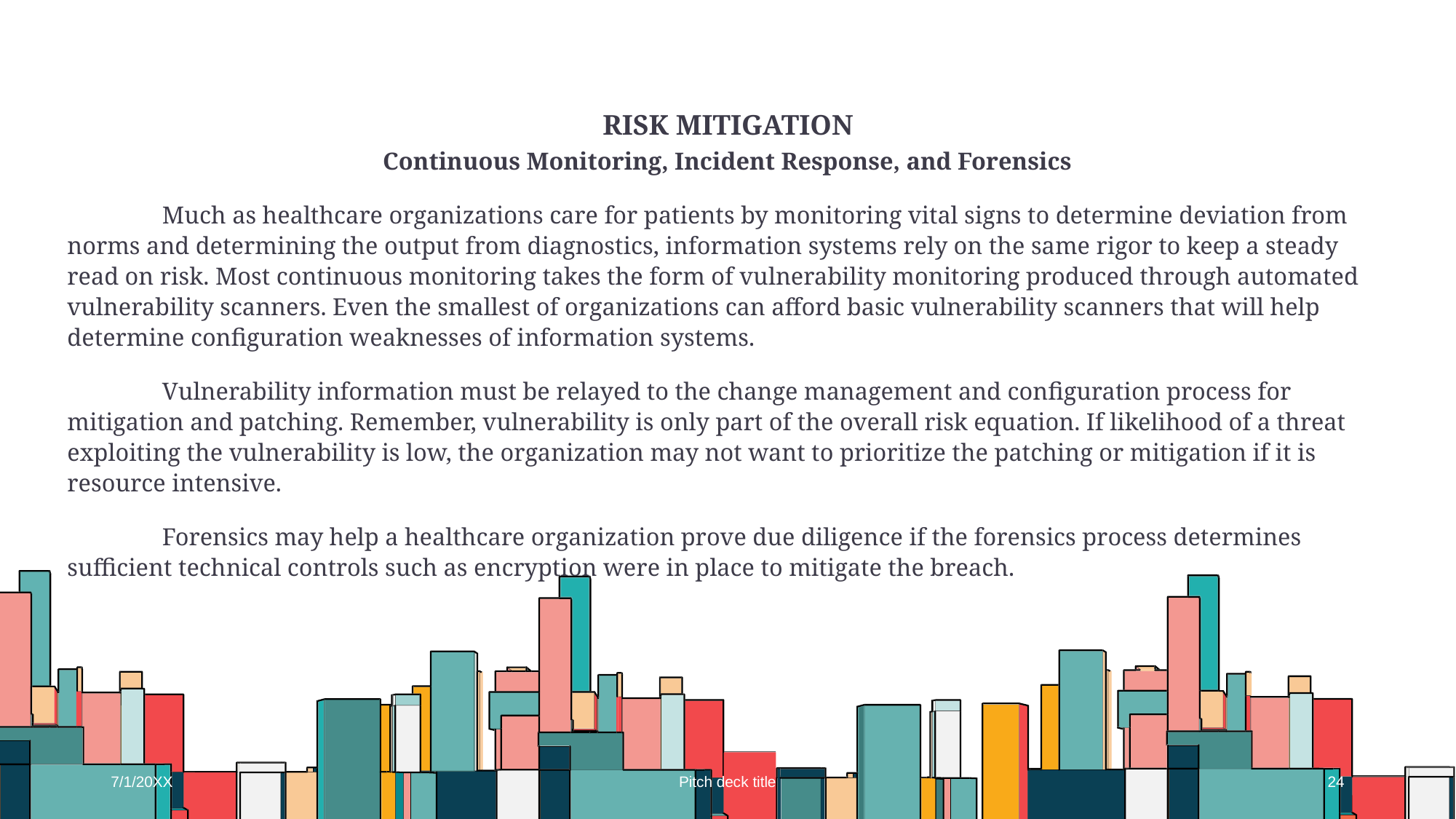

# Risk Mitigation
Continuous Monitoring, Incident Response, and Forensics
	Much as healthcare organizations care for patients by monitoring vital signs to determine deviation from norms and determining the output from diagnostics, information systems rely on the same rigor to keep a steady read on risk. Most continuous monitoring takes the form of vulnerability monitoring produced through automated vulnerability scanners. Even the smallest of organizations can afford basic vulnerability scanners that will help determine configuration weaknesses of information systems.
	Vulnerability information must be relayed to the change management and configuration process for mitigation and patching. Remember, vulnerability is only part of the overall risk equation. If likelihood of a threat exploiting the vulnerability is low, the organization may not want to prioritize the patching or mitigation if it is resource intensive.
	Forensics may help a healthcare organization prove due diligence if the forensics process determines sufficient technical controls such as encryption were in place to mitigate the breach.

7/1/20XX
Pitch deck title
24